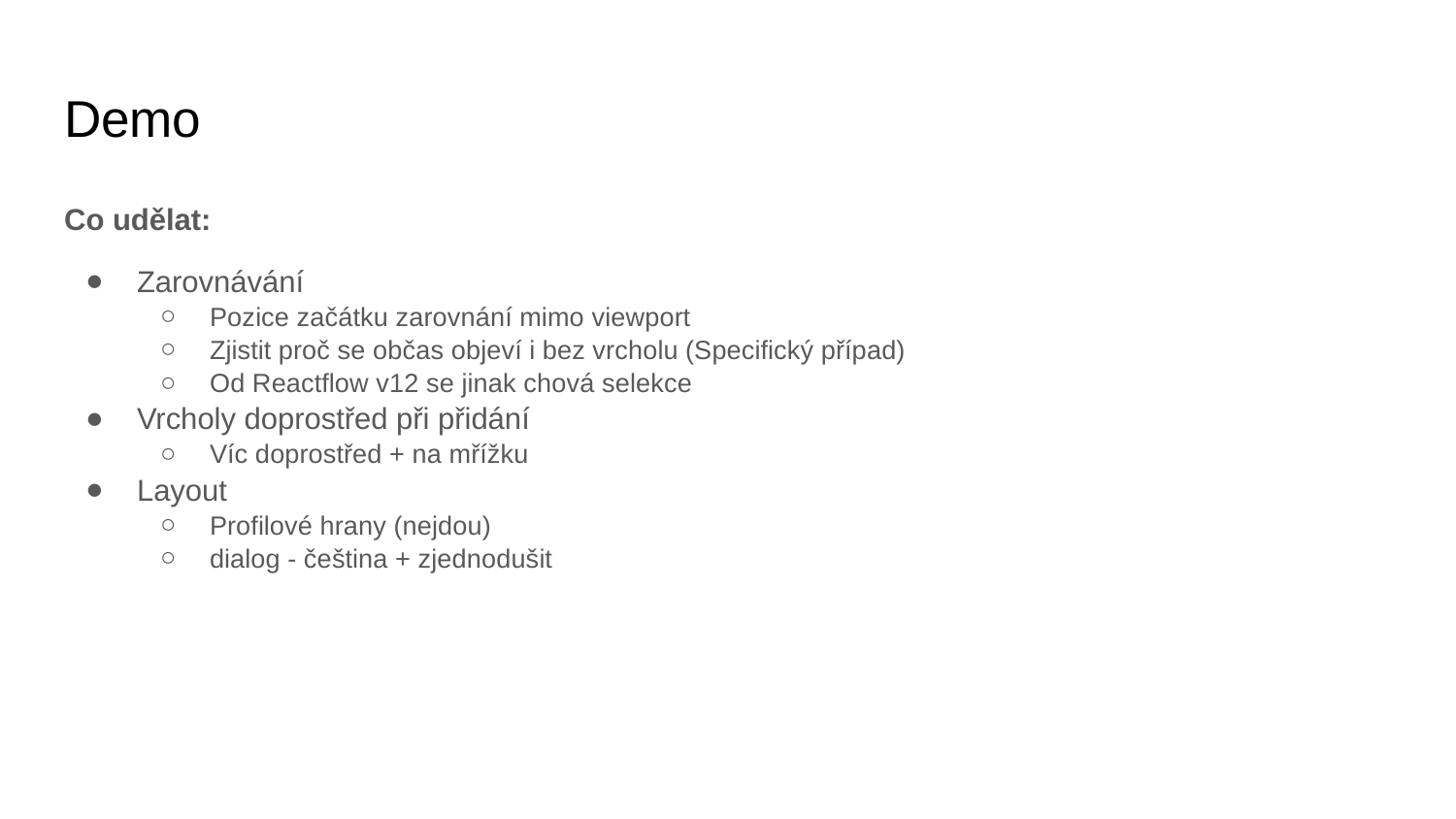

# Demo
Co udělat:
Zarovnávání
Pozice začátku zarovnání mimo viewport
Zjistit proč se občas objeví i bez vrcholu (Specifický případ)
Od Reactflow v12 se jinak chová selekce
Vrcholy doprostřed při přidání
Víc doprostřed + na mřížku
Layout
Profilové hrany (nejdou)
dialog - čeština + zjednodušit